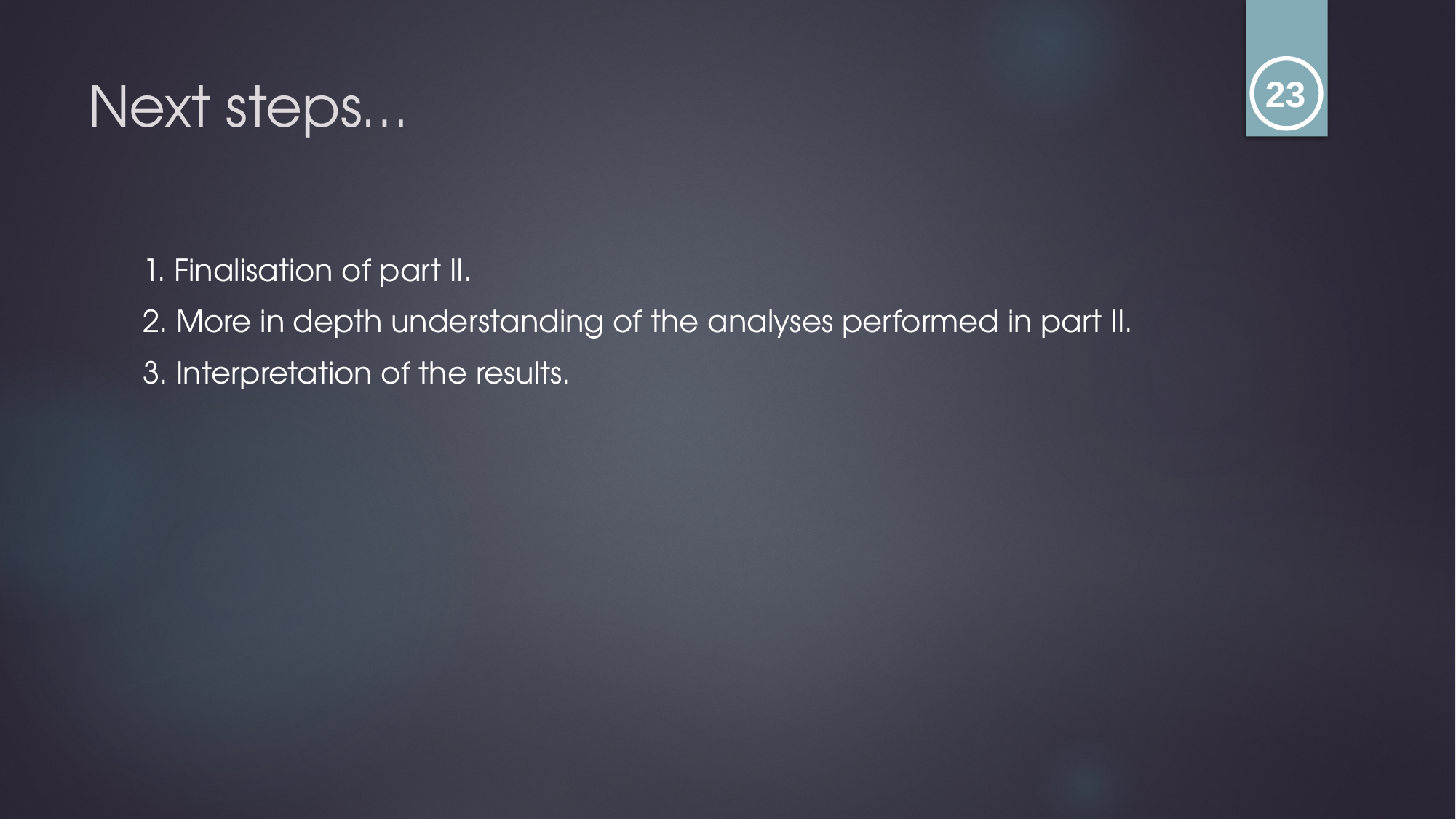

# Next steps…

23
1. Finalisation of part II.
2. More in depth understanding of the analyses performed in part II.
3. Interpretation of the results.